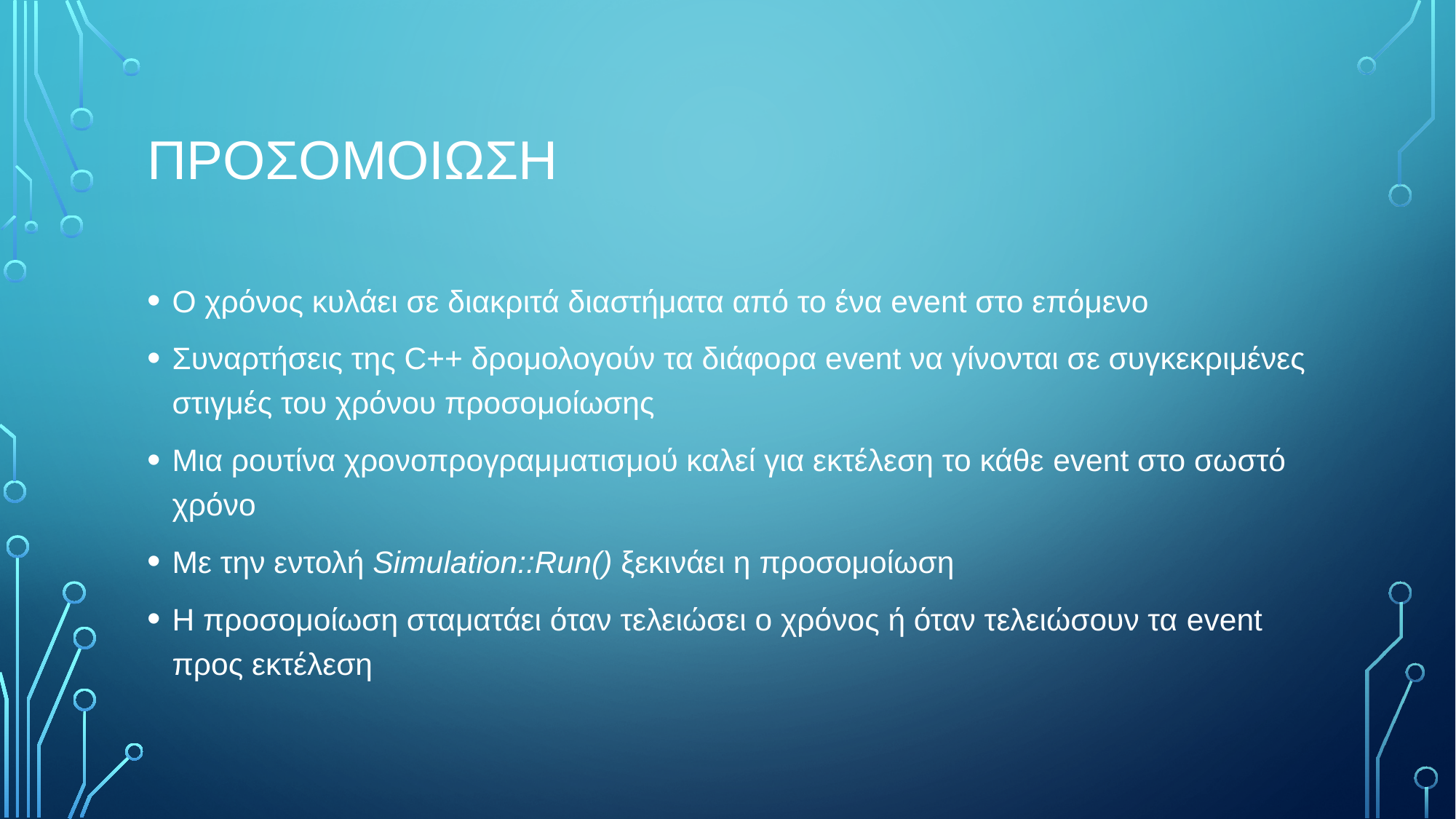

# Προσομοιωση
Ο χρόνος κυλάει σε διακριτά διαστήματα από το ένα event στο επόμενο
Συναρτήσεις της C++ δρομολογούν τα διάφορα event να γίνονται σε συγκεκριμένες στιγμές του χρόνου προσομοίωσης
Μια ρουτίνα χρονοπρογραμματισμού καλεί για εκτέλεση το κάθε event στο σωστό χρόνο
Με την εντολή Simulation::Run() ξεκινάει η προσομοίωση
Η προσομοίωση σταματάει όταν τελειώσει ο χρόνος ή όταν τελειώσουν τα event προς εκτέλεση